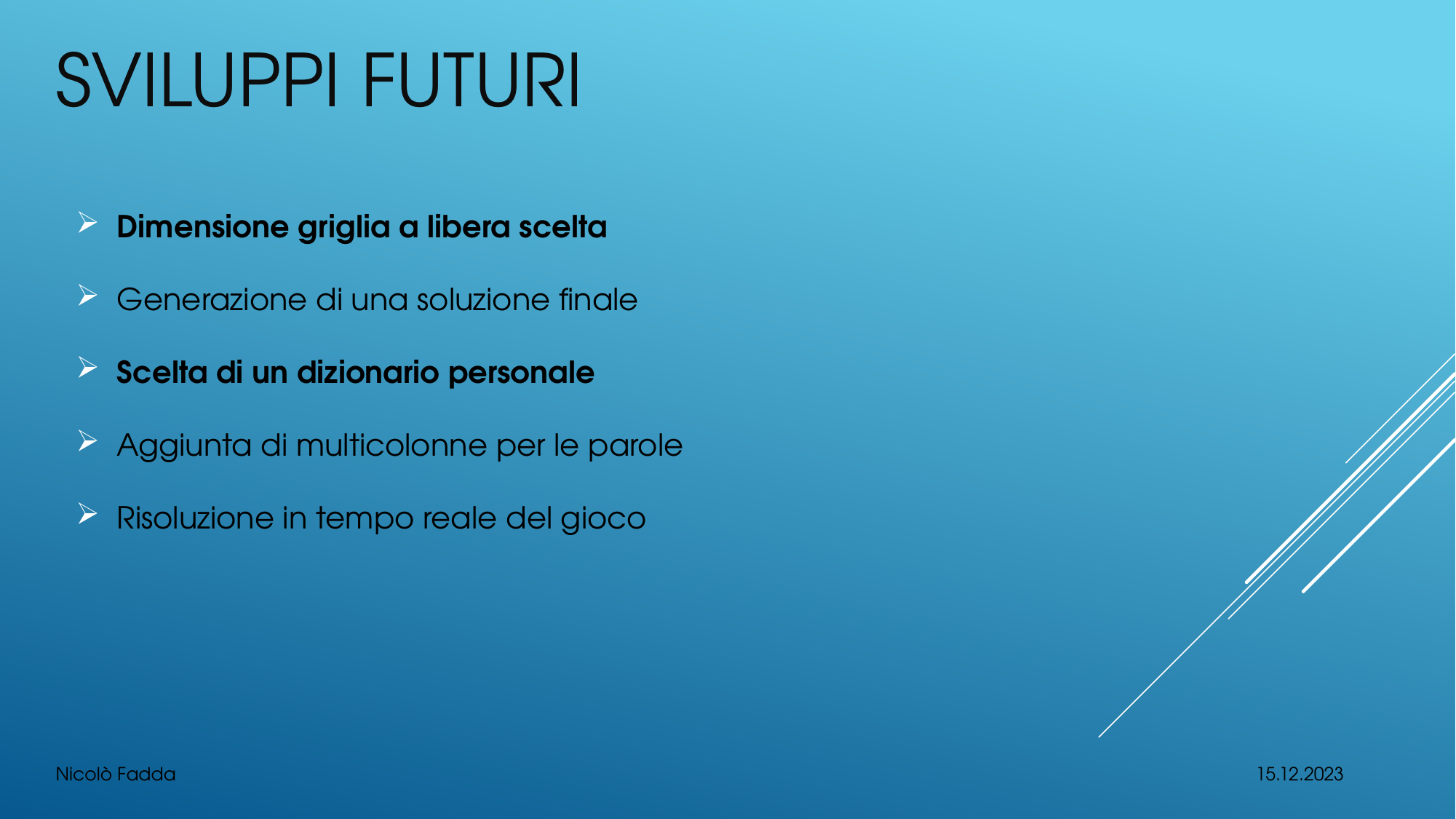

SVILUPPI FUTURI
Dimensione griglia a libera scelta
Generazione di una soluzione finale
Scelta di un dizionario personale
Aggiunta di multicolonne per le parole
Risoluzione in tempo reale del gioco
15.12.2023
Nicolò Fadda